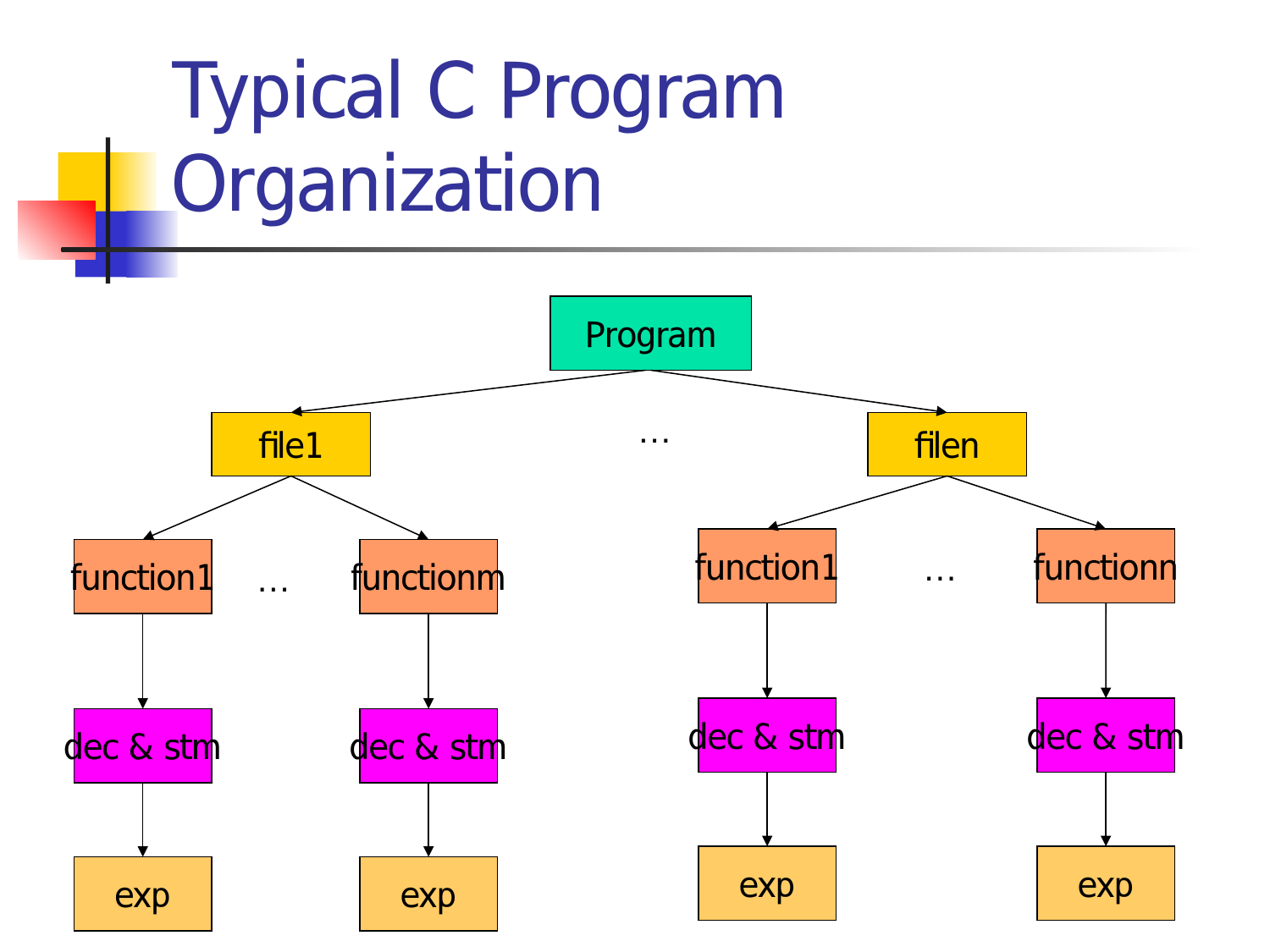

# Typical C Program Organization

Program
…
file1
filen
function1
functionn
function1
functionm
…
…
dec & stm
exp
dec & stm
exp
dec & stm
exp
dec & stm
exp